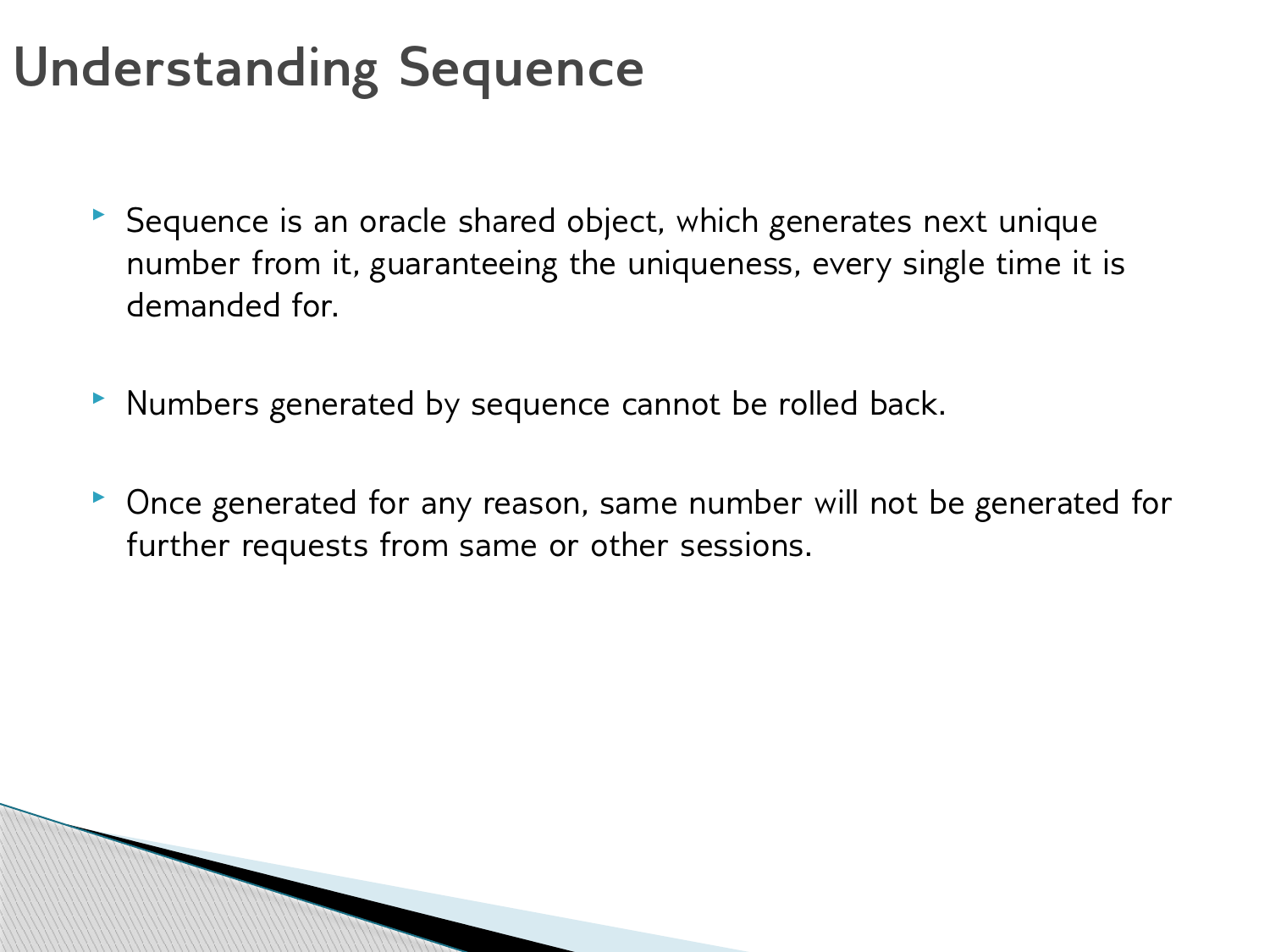

# Understanding Sequence
Sequence is an oracle shared object, which generates next unique number from it, guaranteeing the uniqueness, every single time it is demanded for.

Numbers generated by sequence cannot be rolled back.

Once generated for any reason, same number will not be generated for further requests from same or other sessions.